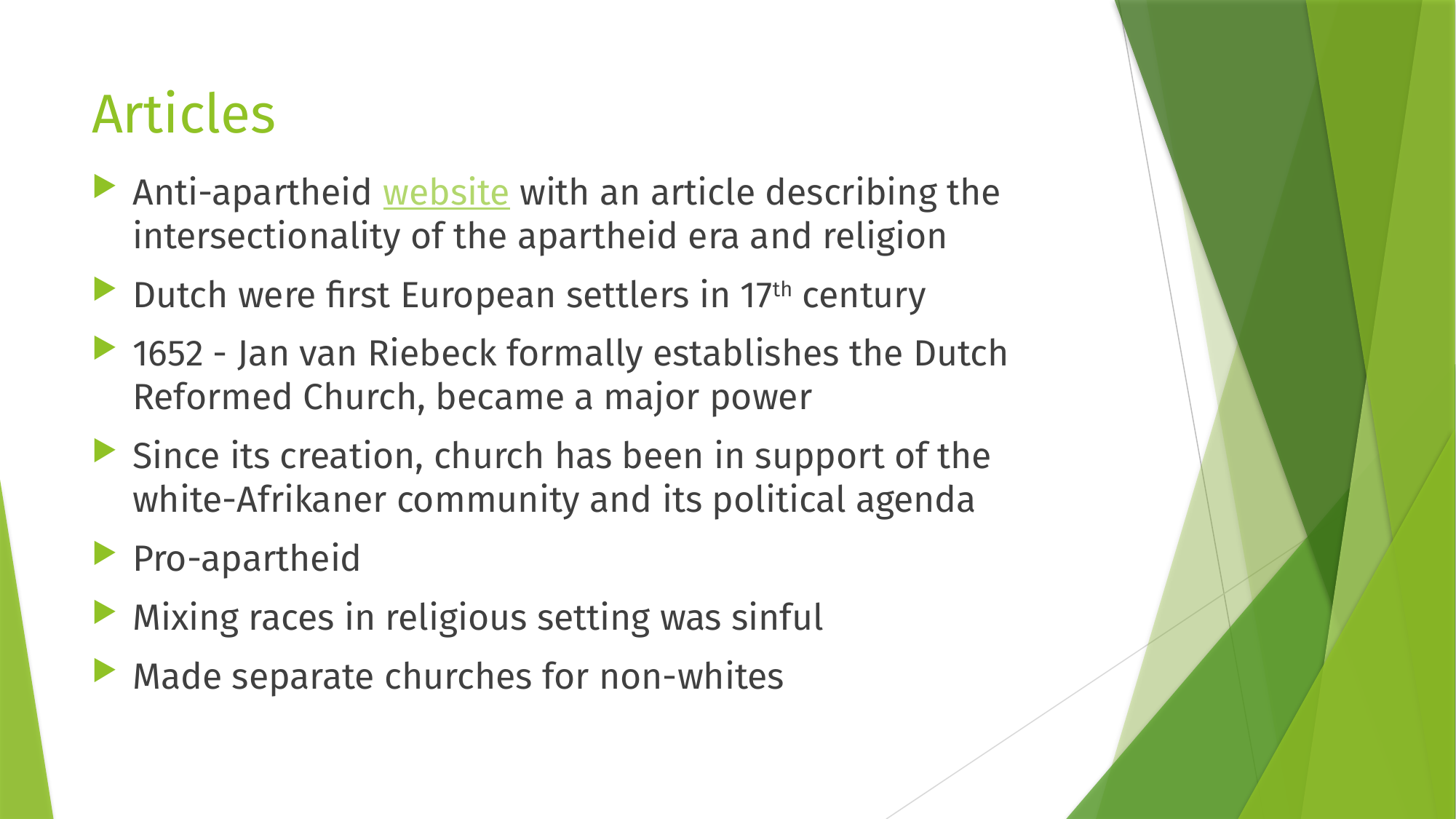

# Articles
Anti-apartheid website with an article describing the intersectionality of the apartheid era and religion
Dutch were first European settlers in 17th century
1652 - Jan van Riebeck formally establishes the Dutch Reformed Church, became a major power
Since its creation, church has been in support of the white-Afrikaner community and its political agenda
Pro-apartheid
Mixing races in religious setting was sinful
Made separate churches for non-whites